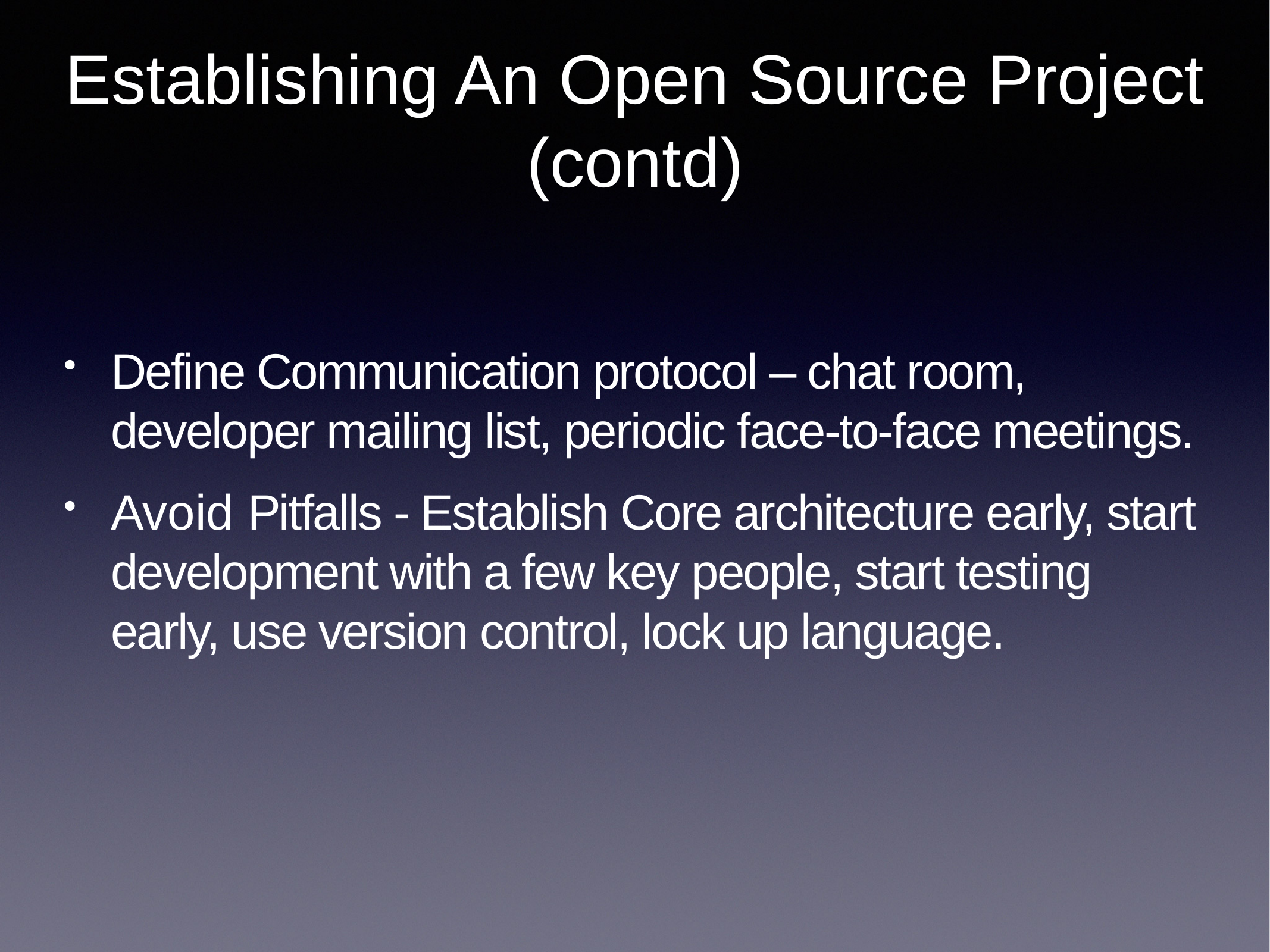

Establishing An Open Source Project (contd)
Define Communication protocol – chat room, developer mailing list, periodic face-to-face meetings.
Avoid Pitfalls - Establish Core architecture early, start development with a few key people, start testing early, use version control, lock up language.